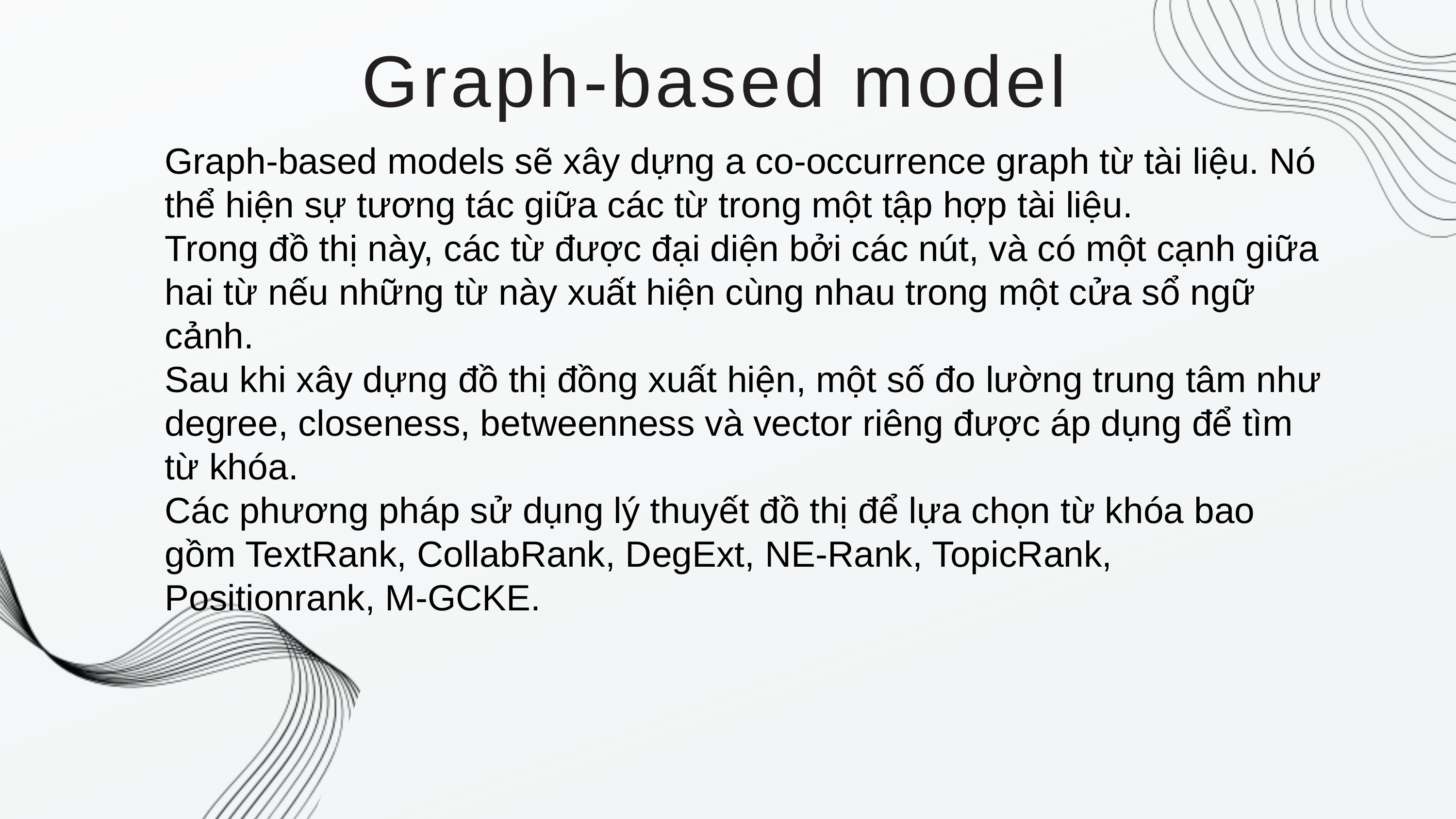

Graph-based model
Graph-based models sẽ xây dựng a co-occurrence graph từ tài liệu. Nó thể hiện sự tương tác giữa các từ trong một tập hợp tài liệu.
Trong đồ thị này, các từ được đại diện bởi các nút, và có một cạnh giữa hai từ nếu những từ này xuất hiện cùng nhau trong một cửa sổ ngữ cảnh.
Sau khi xây dựng đồ thị đồng xuất hiện, một số đo lường trung tâm như degree, closeness, betweenness và vector riêng được áp dụng để tìm từ khóa.
Các phương pháp sử dụng lý thuyết đồ thị để lựa chọn từ khóa bao gồm TextRank, CollabRank, DegExt, NE-Rank, TopicRank, Positionrank, M-GCKE.